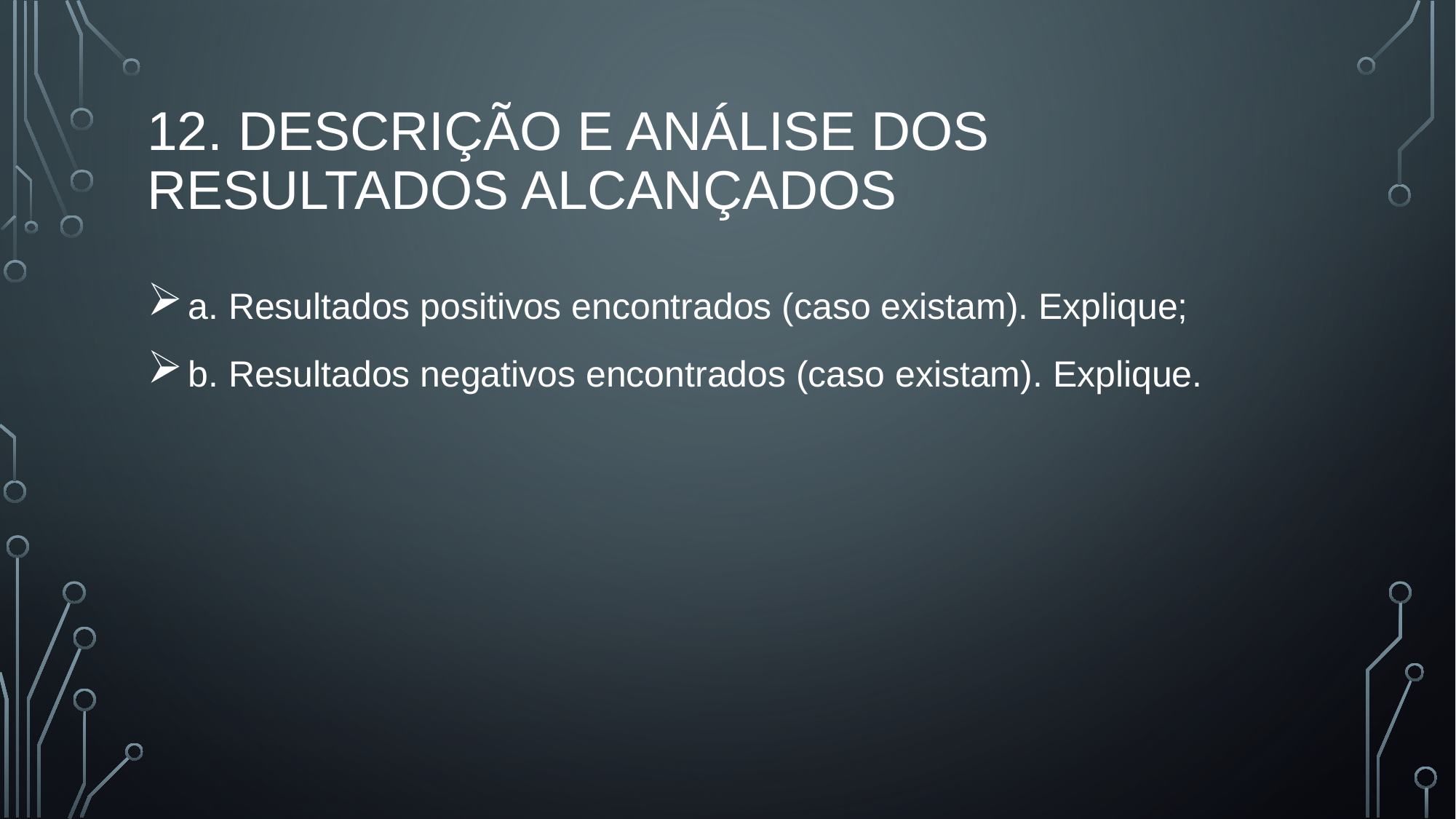

# 12. Descrição e análise dos resultados alcançados
a. Resultados positivos encontrados (caso existam). Explique;
b. Resultados negativos encontrados (caso existam). Explique.